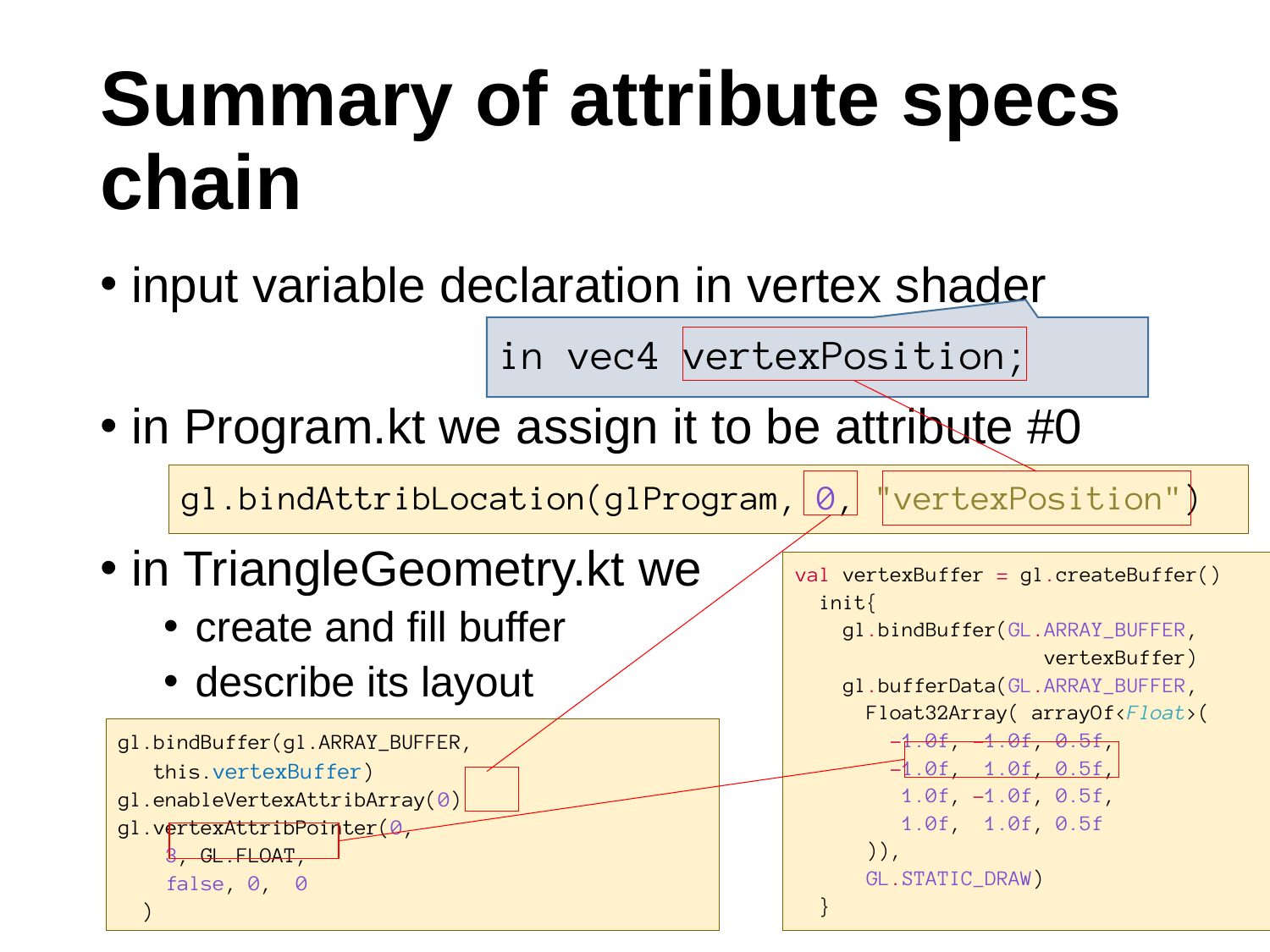

# Summary of attribute specs chain
input variable declaration in vertex shader

in Program.kt we assign it to be attribute #0

in TriangleGeometry.kt we
create and fill buffer
describe its layout

in vec4 vertexPosition;

gl.bindAttribLocation(glProgram, 0, "vertexPosition")

val vertexBuffer = gl.createBuffer()
  init{
    gl.bindBuffer(GL.ARRAY_BUFFER,
                     vertexBuffer)
    gl.bufferData(GL.ARRAY_BUFFER,
      Float32Array( arrayOf<Float>(
        -1.0f, -1.0f, 0.5f,
        -1.0f,  1.0f, 0.5f,
         1.0f, -1.0f, 0.5f,
         1.0f,  1.0f, 0.5f
      )),
      GL.STATIC_DRAW)
  }
gl.bindBuffer(gl.ARRAY_BUFFER,
   this.vertexBuffer)
gl.enableVertexAttribArray(0)
gl.vertexAttribPointer(0,
    3, GL.FLOAT,
    false, 0,  0
  )